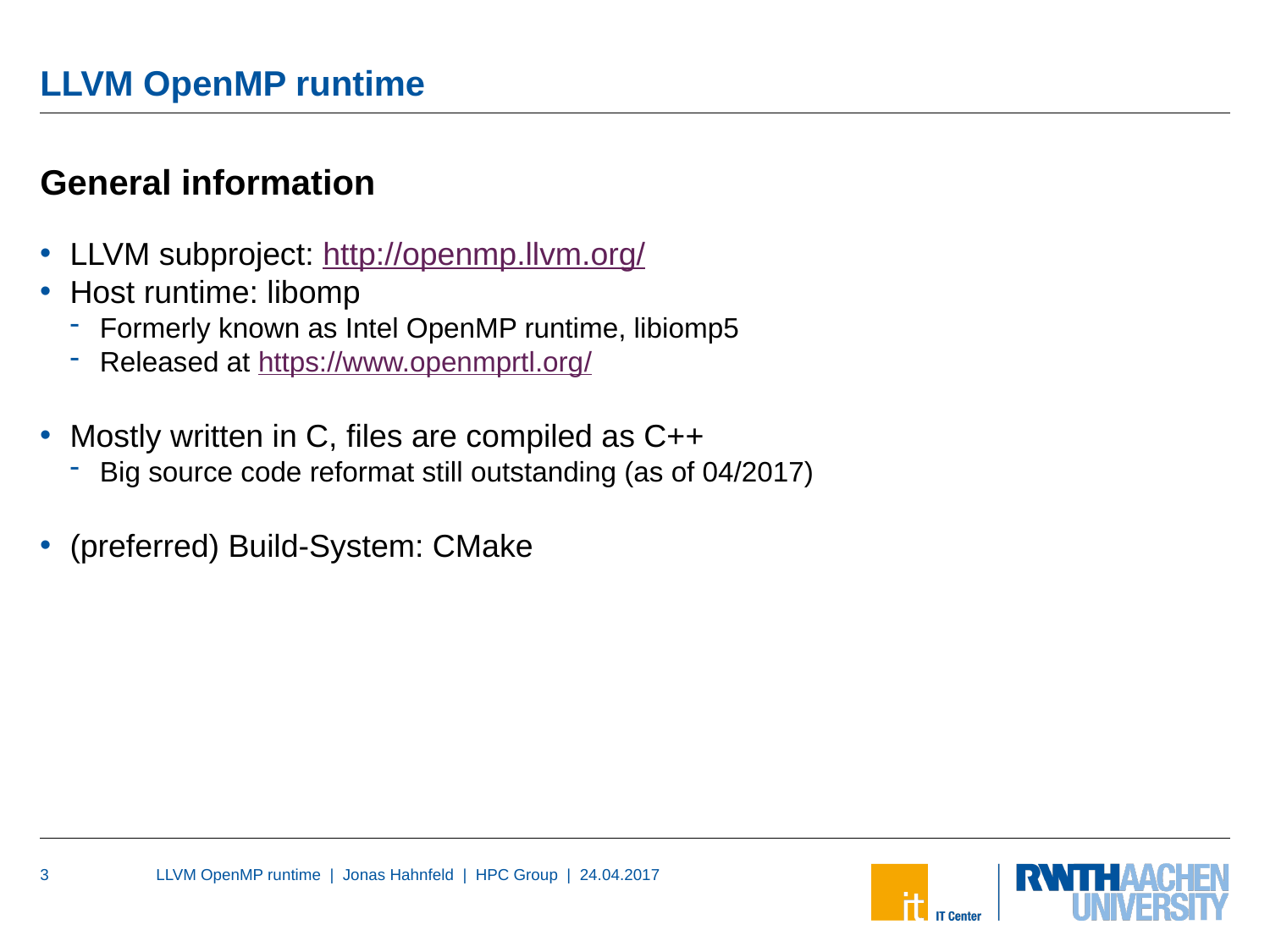

# LLVM OpenMP runtime
General information
LLVM subproject: http://openmp.llvm.org/
Host runtime: libomp
Formerly known as Intel OpenMP runtime, libiomp5
Released at https://www.openmprtl.org/

Mostly written in C, files are compiled as C++
Big source code reformat still outstanding (as of 04/2017)

(preferred) Build-System: CMake